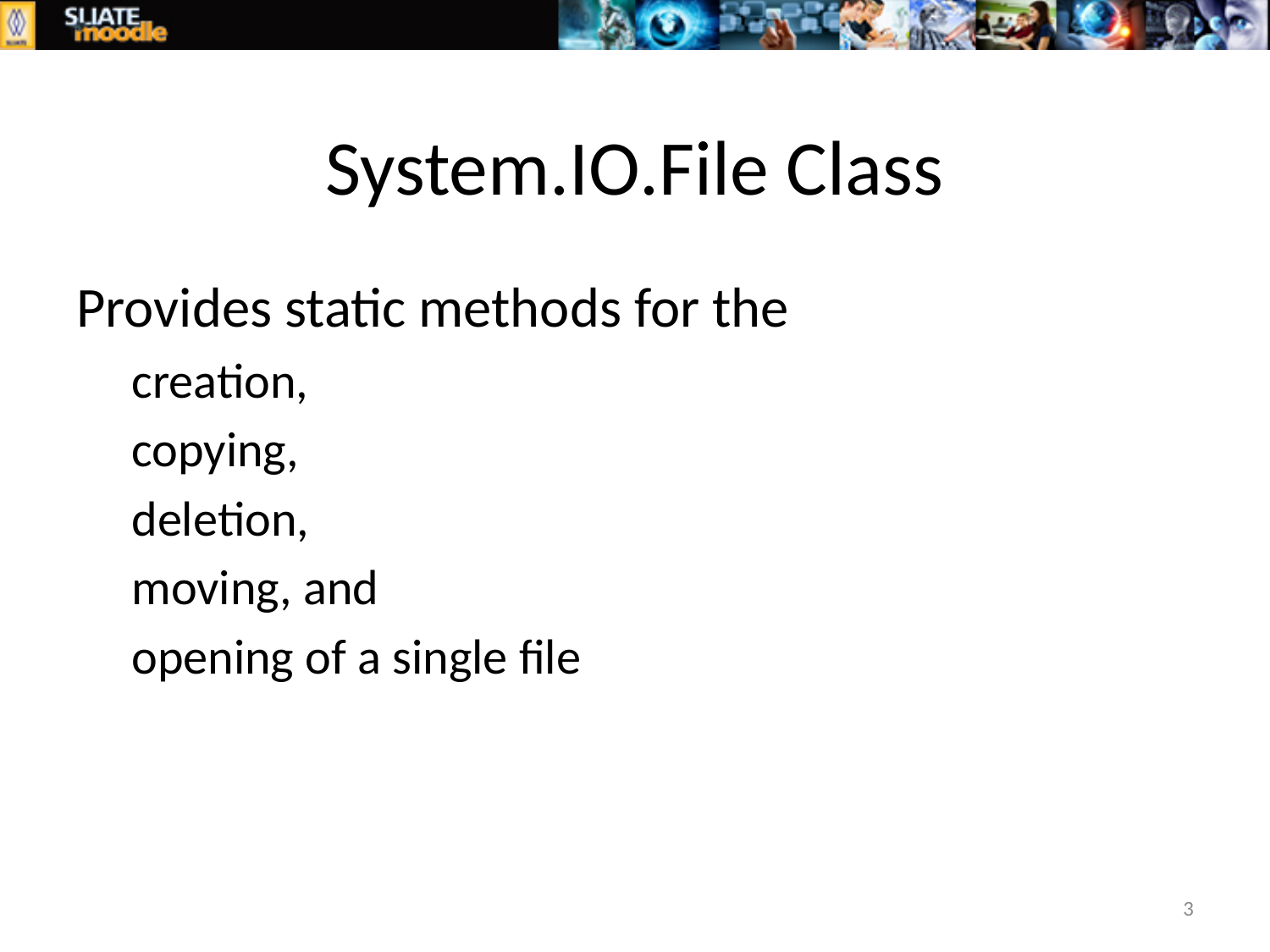

# System.IO.File Class
Provides static methods for the
creation,
copying,
deletion,
moving, and
opening of a single file
3